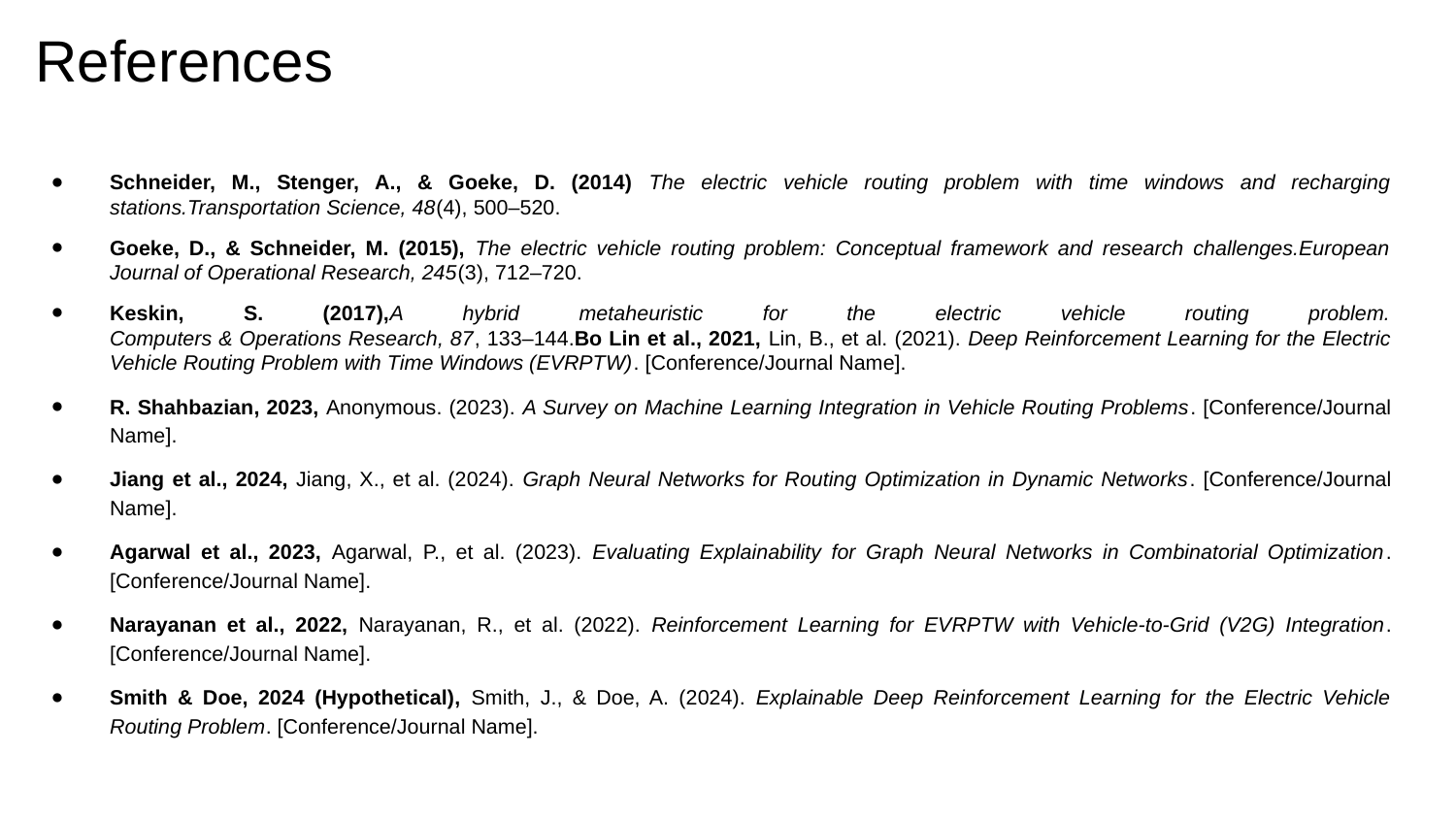

# References
Schneider, M., Stenger, A., & Goeke, D. (2014) The electric vehicle routing problem with time windows and recharging stations.Transportation Science, 48(4), 500–520.
Goeke, D., & Schneider, M. (2015), The electric vehicle routing problem: Conceptual framework and research challenges.European Journal of Operational Research, 245(3), 712–720.
Keskin, S. (2017),A hybrid metaheuristic for the electric vehicle routing problem.
Computers & Operations Research, 87, 133–144.Bo Lin et al., 2021, Lin, B., et al. (2021). Deep Reinforcement Learning for the Electric Vehicle Routing Problem with Time Windows (EVRPTW). [Conference/Journal Name].
R. Shahbazian, 2023, Anonymous. (2023). A Survey on Machine Learning Integration in Vehicle Routing Problems. [Conference/Journal Name].
Jiang et al., 2024, Jiang, X., et al. (2024). Graph Neural Networks for Routing Optimization in Dynamic Networks. [Conference/Journal Name].
Agarwal et al., 2023, Agarwal, P., et al. (2023). Evaluating Explainability for Graph Neural Networks in Combinatorial Optimization. [Conference/Journal Name].
Narayanan et al., 2022, Narayanan, R., et al. (2022). Reinforcement Learning for EVRPTW with Vehicle-to-Grid (V2G) Integration. [Conference/Journal Name].
Smith & Doe, 2024 (Hypothetical), Smith, J., & Doe, A. (2024). Explainable Deep Reinforcement Learning for the Electric Vehicle Routing Problem. [Conference/Journal Name].